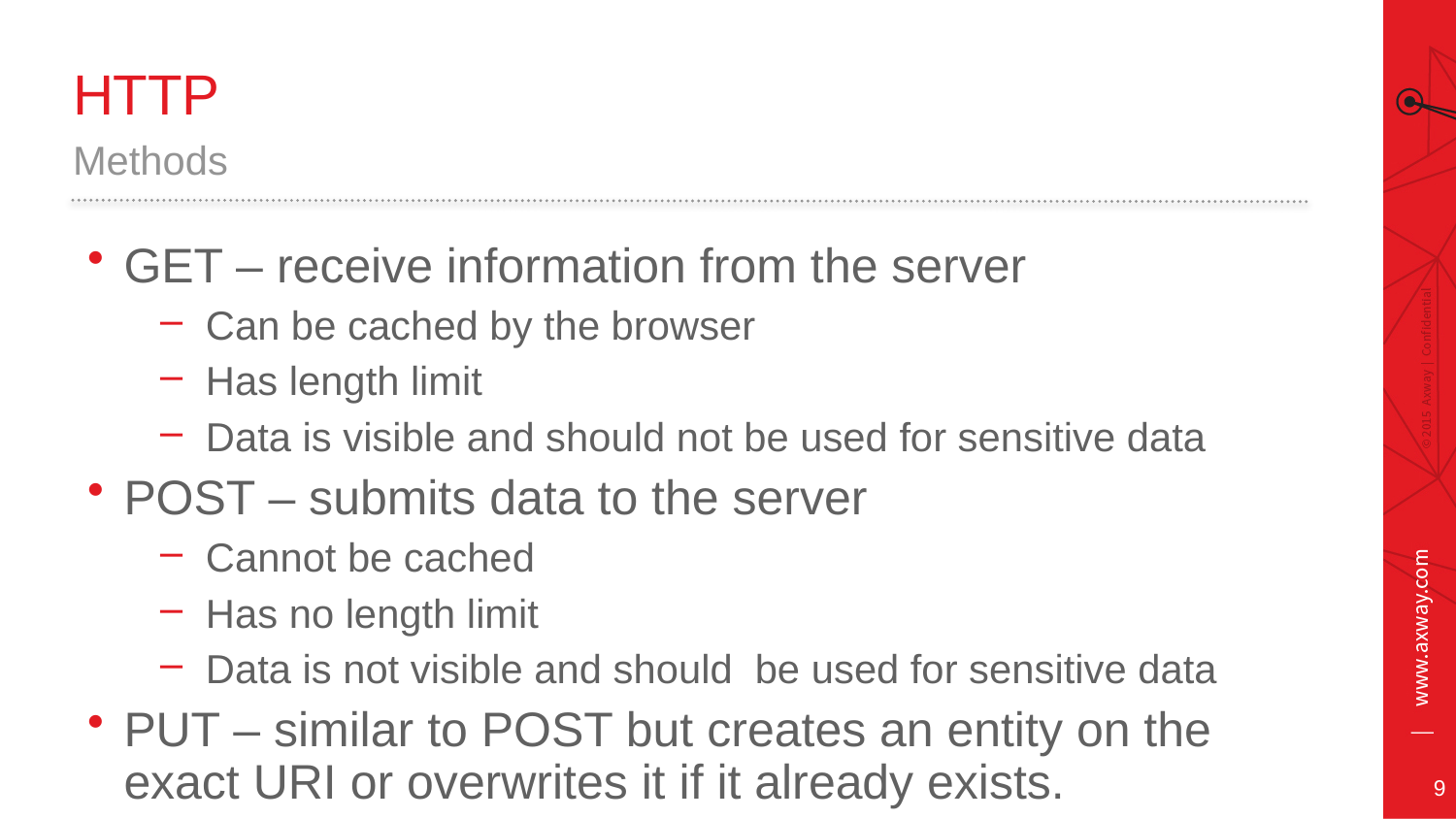

# HTTP
Methods
GET – receive information from the server
Can be cached by the browser
Has length limit
Data is visible and should not be used for sensitive data
POST – submits data to the server
Cannot be cached
Has no length limit
Data is not visible and should  be used for sensitive data
PUT – similar to POST but creates an entity on the exact URI or overwrites it if it already exists.

9